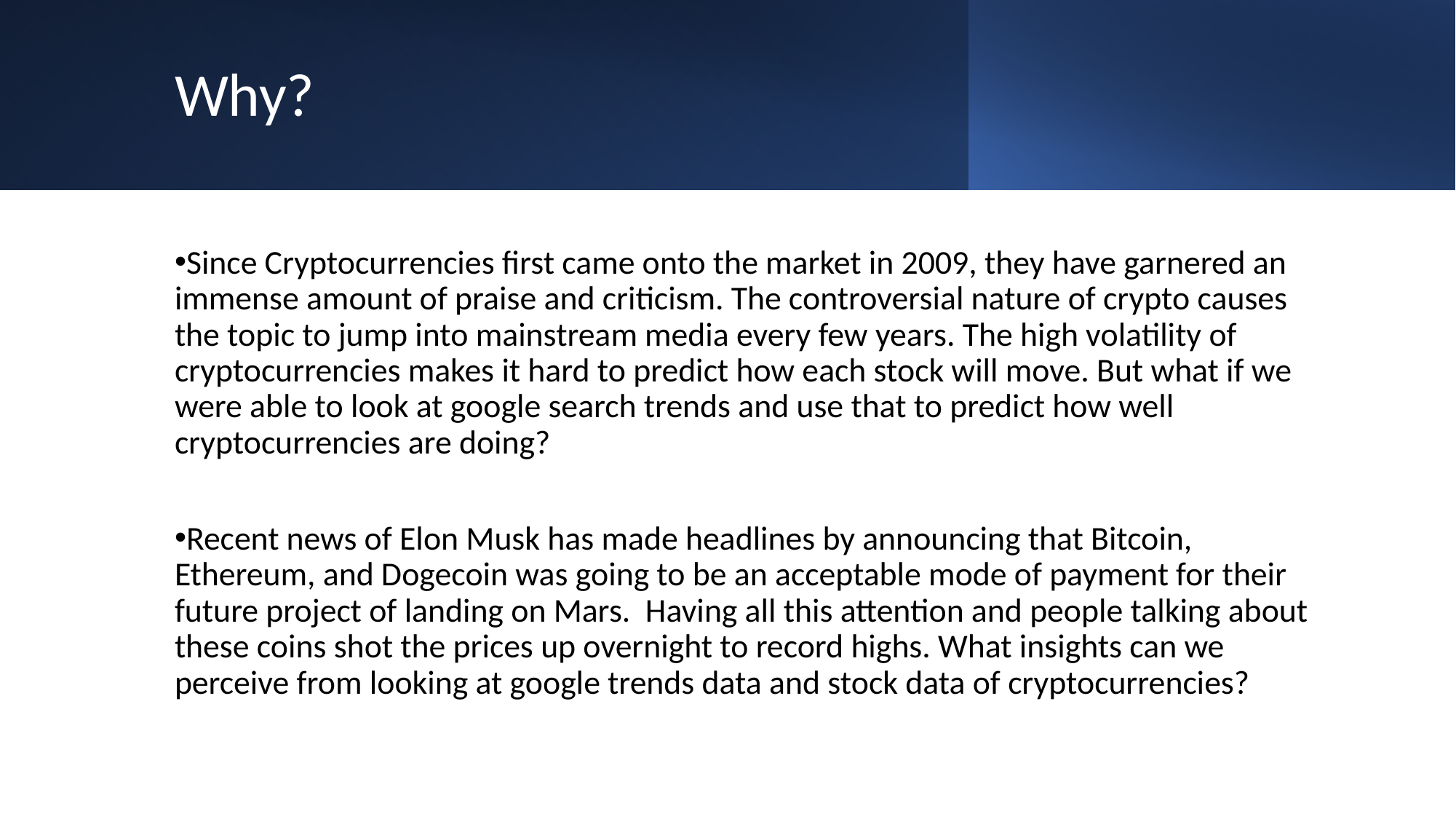

# Why?
Since Cryptocurrencies first came onto the market in 2009, they have garnered an immense amount of praise and criticism. The controversial nature of crypto causes the topic to jump into mainstream media every few years. The high volatility of cryptocurrencies makes it hard to predict how each stock will move. But what if we were able to look at google search trends and use that to predict how well cryptocurrencies are doing?

Recent news of Elon Musk has made headlines by announcing that Bitcoin, Ethereum, and Dogecoin was going to be an acceptable mode of payment for their future project of landing on Mars.  Having all this attention and people talking about these coins shot the prices up overnight to record highs. What insights can we perceive from looking at google trends data and stock data of cryptocurrencies?